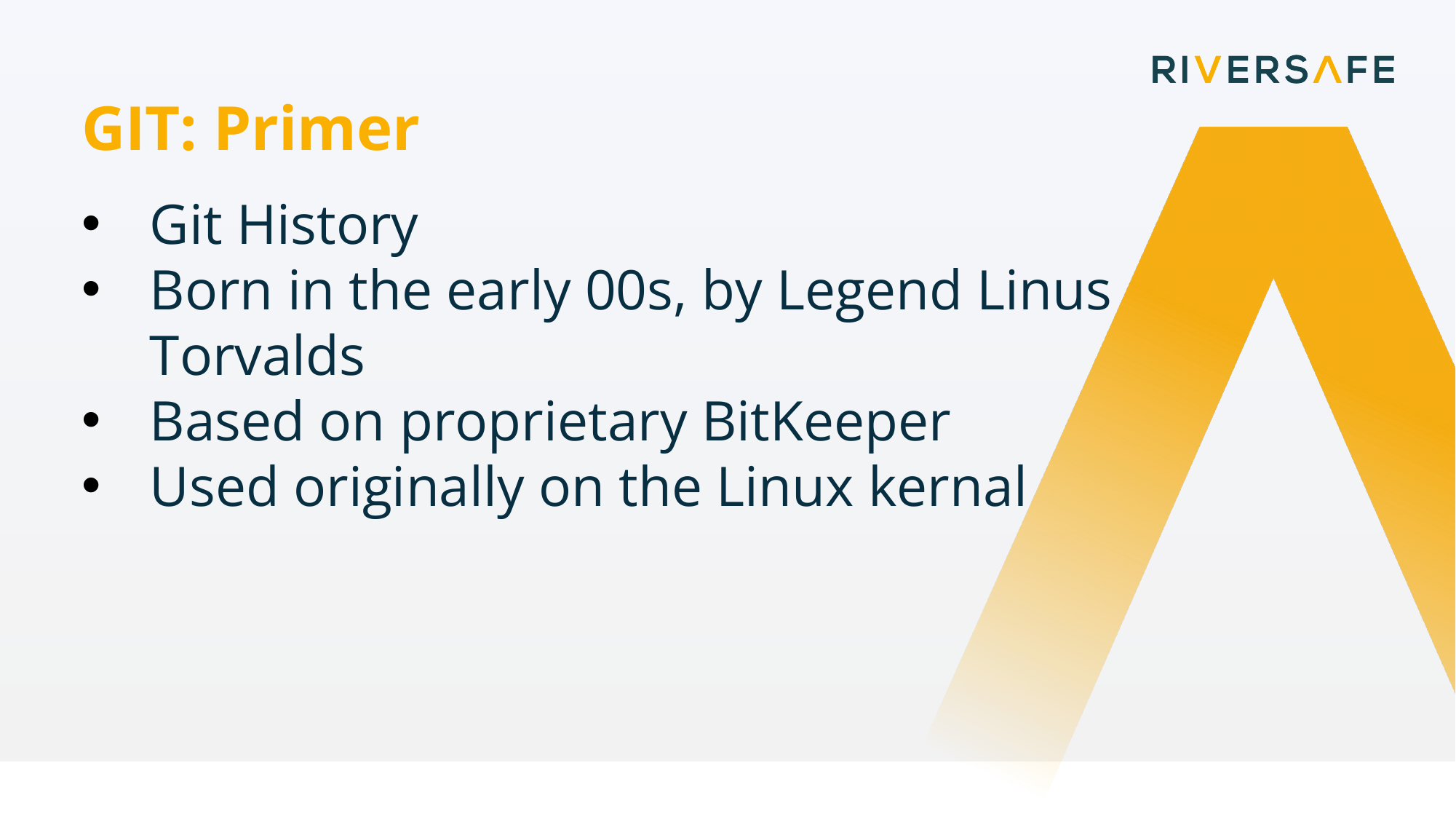

GIT: Primer
Git History
Born in the early 00s, by Legend Linus Torvalds
Based on proprietary BitKeeper
Used originally on the Linux kernal